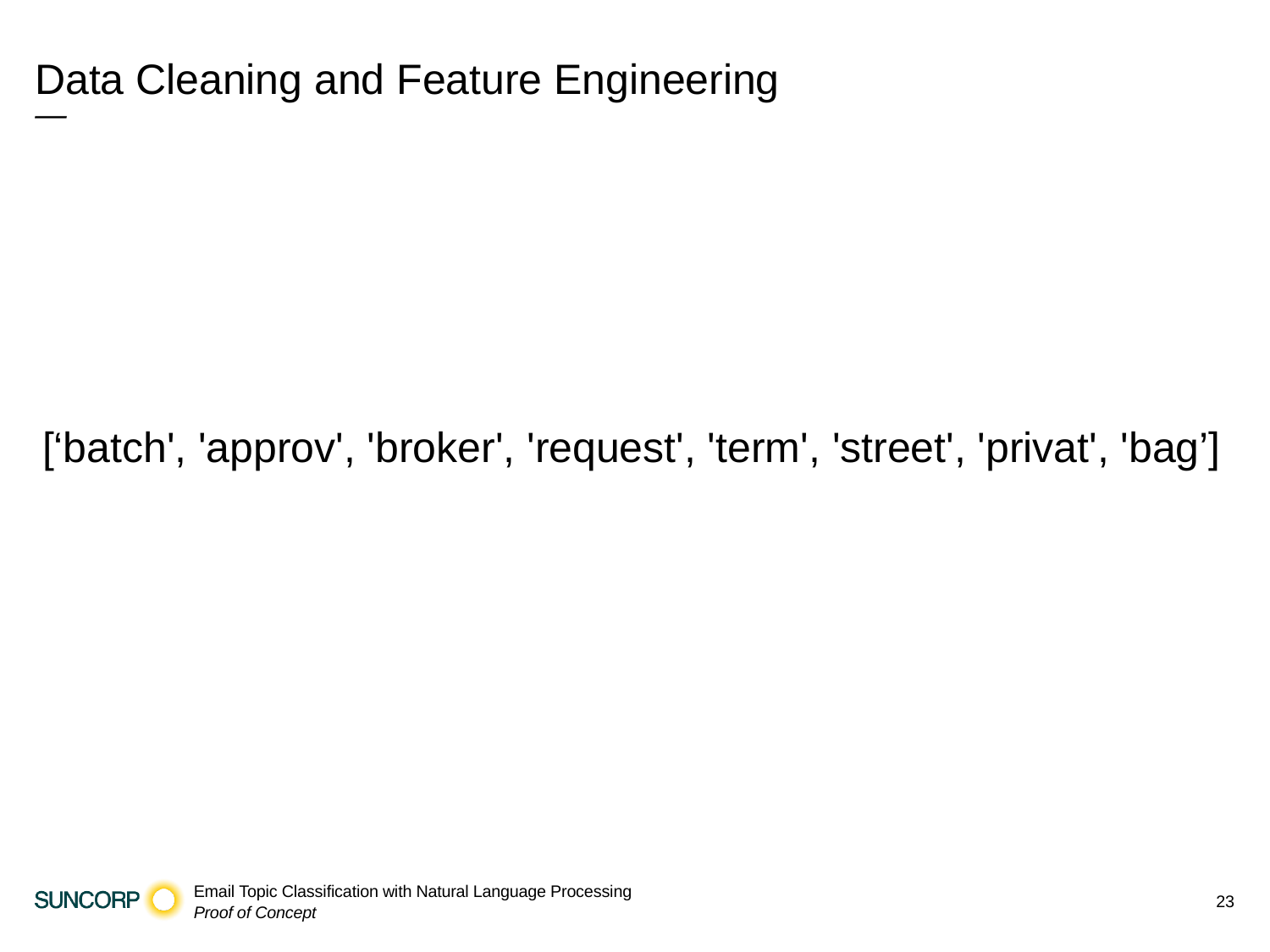

# Data Cleaning and Feature Engineering
—
[‘batch', 'approv', 'broker', 'request', 'term', 'street', 'privat', 'bag’]
23
Email Topic Classification with Natural Language Processing
Proof of Concept